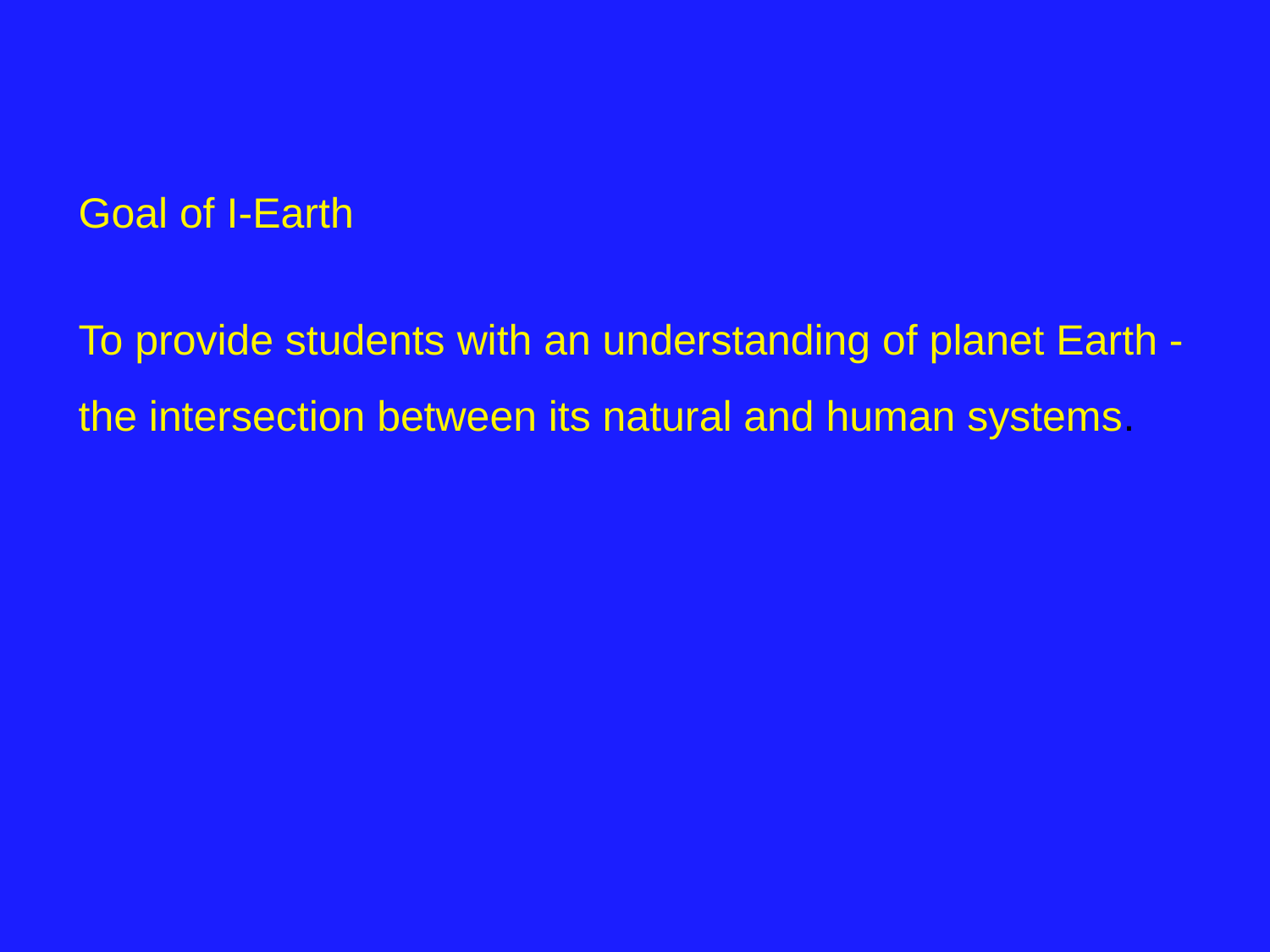

Goal of I-Earth

To provide students with an understanding of planet Earth -
the intersection between its natural and human systems.